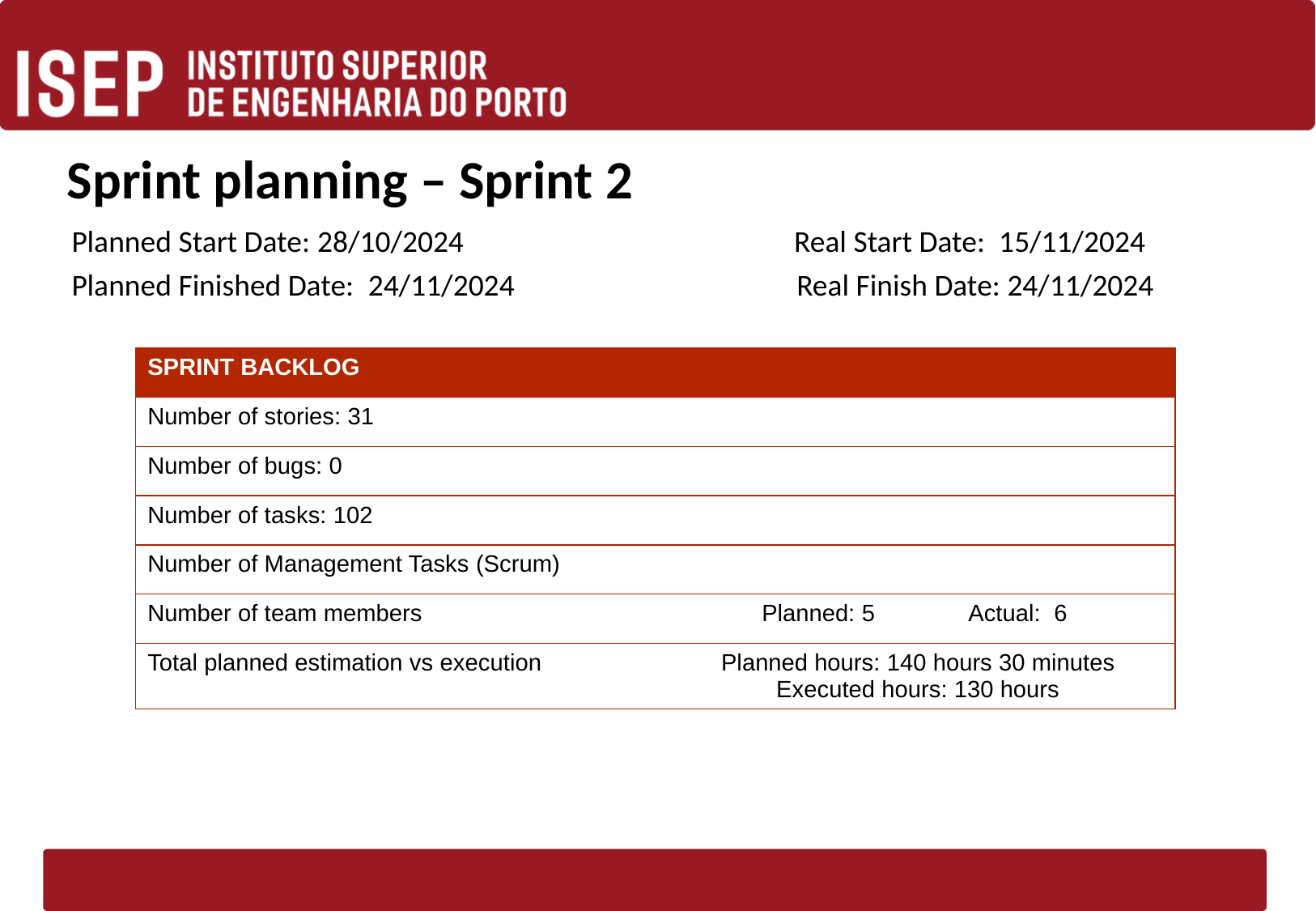

# Sprint planning – Sprint 2
Planned Start Date: 28/10/2024                                                Real Start Date:  15/11/2024
Planned Finished Date:  24/11/2024                                         Real Finish Date: 24/11/2024

| SPRINT BACKLOG |  |
| --- | --- |
| Number of stories: 31 |  |
| Number of bugs: 0 |  |
| Number of tasks: 102 |  |
| Number of Management Tasks (Scrum) |  |
| Number of team members | Planned: 5              Actual:  6 |
| Total planned estimation vs execution | Planned hours: 140 hours 30 minutes Executed hours: 130 hours |